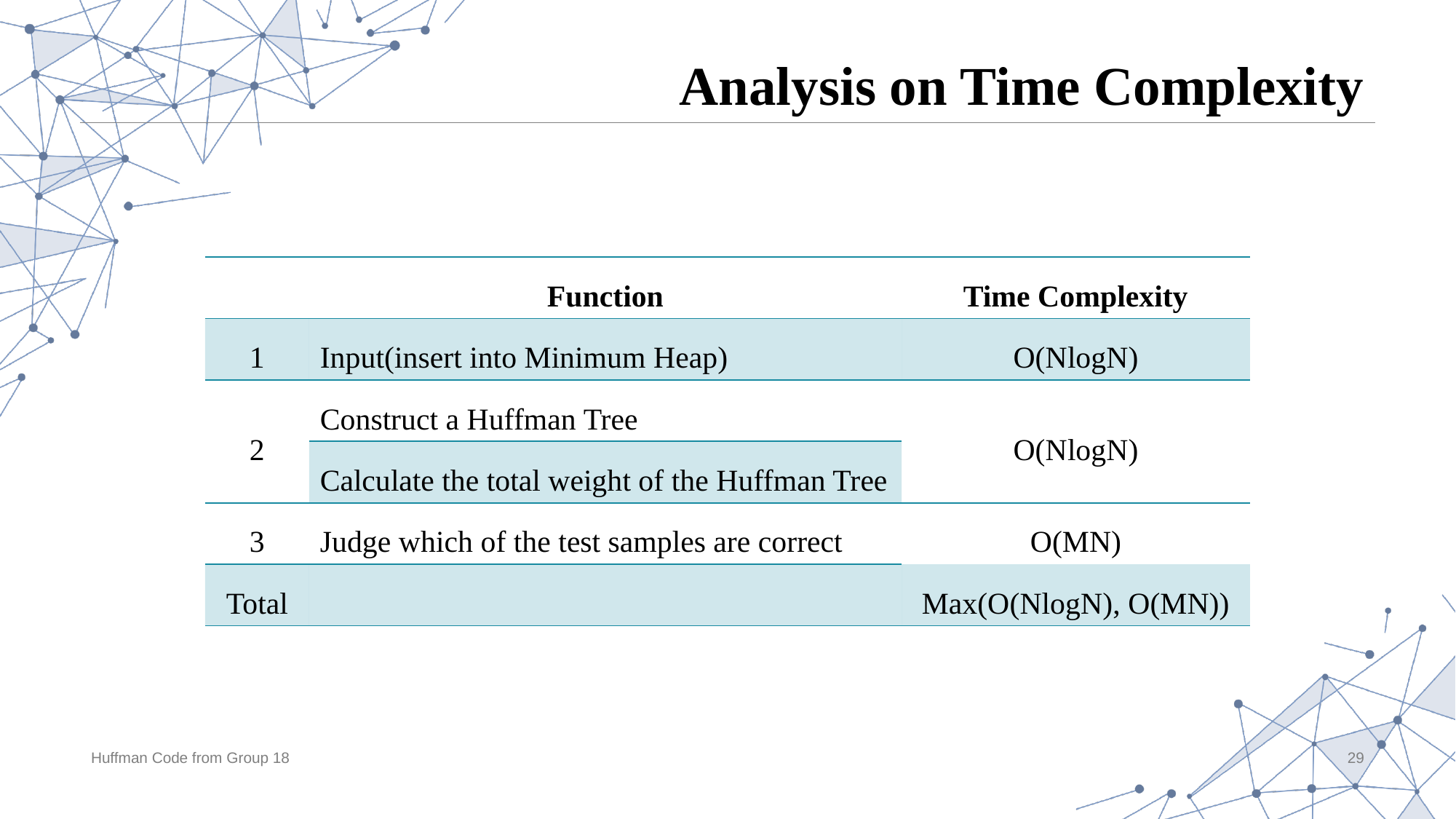

# Analysis on Time Complexity
|  | Function | Time Complexity |
| --- | --- | --- |
| 1 | Input(insert into Minimum Heap) | O(NlogN) |
| 2 | Construct a Huffman Tree | O(NlogN) |
|  | Calculate the total weight of the Huffman Tree |  |
| 3 | Judge which of the test samples are correct | O(MN) |
| Total |  | Max(O(NlogN), O(MN)) |
Huffman Code from Group 18
29